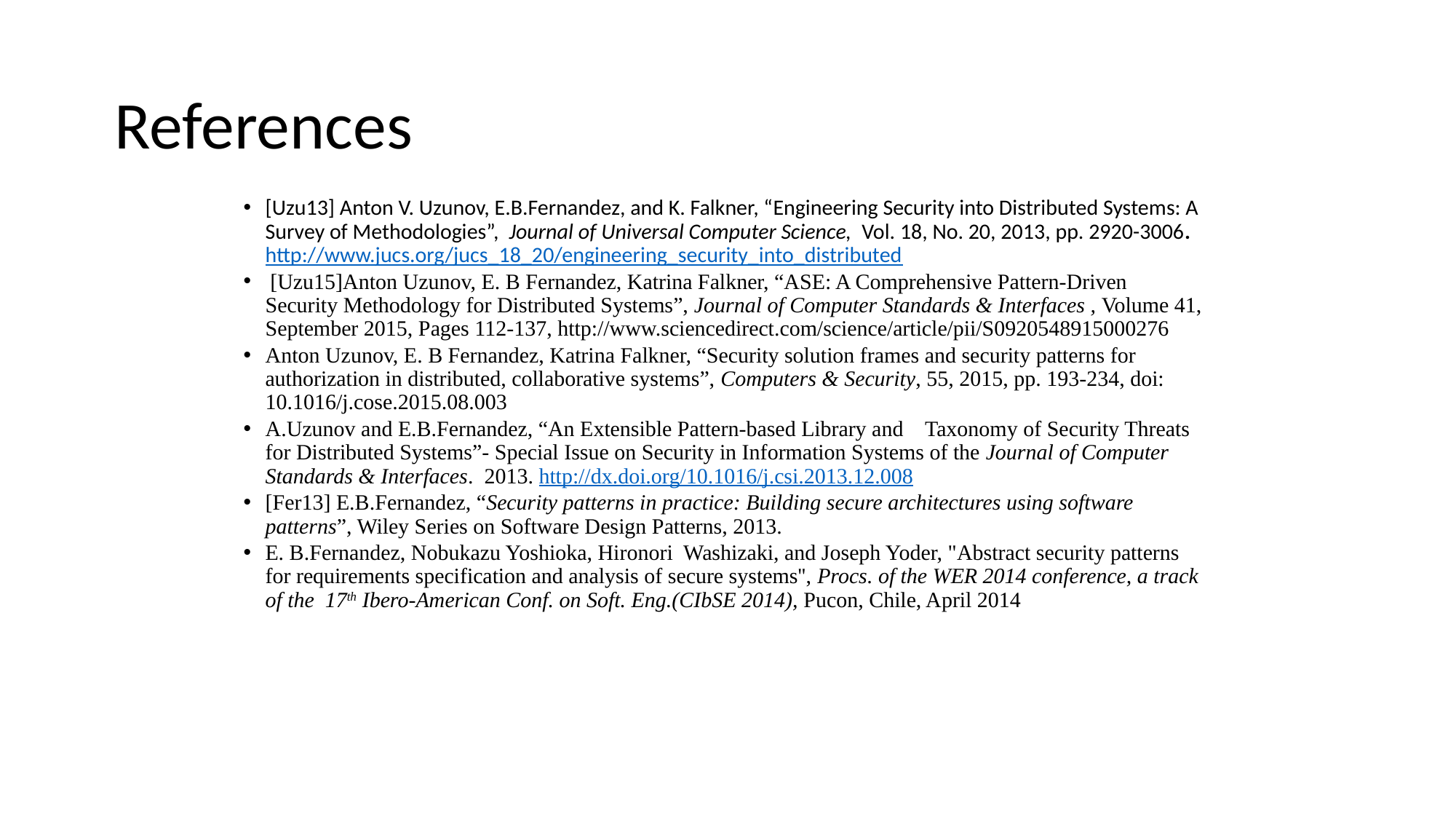

# References
[Uzu13] Anton V. Uzunov, E.B.Fernandez, and K. Falkner, “Engineering Security into Distributed Systems: A Survey of Methodologies”,  Journal of Universal Computer Science,  Vol. 18, No. 20, 2013, pp. 2920-3006.
http://www.jucs.org/jucs_18_20/engineering_security_into_distributed
 [Uzu15]Anton Uzunov, E. B Fernandez, Katrina Falkner, “ASE: A Comprehensive Pattern-Driven Security Methodology for Distributed Systems”, Journal of Computer Standards & Interfaces , Volume 41, September 2015, Pages 112-137, http://www.sciencedirect.com/science/article/pii/S0920548915000276
Anton Uzunov, E. B Fernandez, Katrina Falkner, “Security solution frames and security patterns for authorization in distributed, collaborative systems”, Computers & Security, 55, 2015, pp. 193-234, doi: 10.1016/j.cose.2015.08.003
A.Uzunov and E.B.Fernandez, “An Extensible Pattern-based Library and    Taxonomy of Security Threats for Distributed Systems”- Special Issue on Security in Information Systems of the Journal of Computer Standards & Interfaces.  2013. http://dx.doi.org/10.1016/j.csi.2013.12.008
[Fer13] E.B.Fernandez, “Security patterns in practice: Building secure architectures using software patterns”, Wiley Series on Software Design Patterns, 2013.
E. B.Fernandez, Nobukazu Yoshioka, Hironori  Washizaki, and Joseph Yoder, "Abstract security patterns for requirements specification and analysis of secure systems'', Procs. of the WER 2014 conference, a track of the  17th Ibero-American Conf. on Soft. Eng.(CIbSE 2014), Pucon, Chile, April 2014